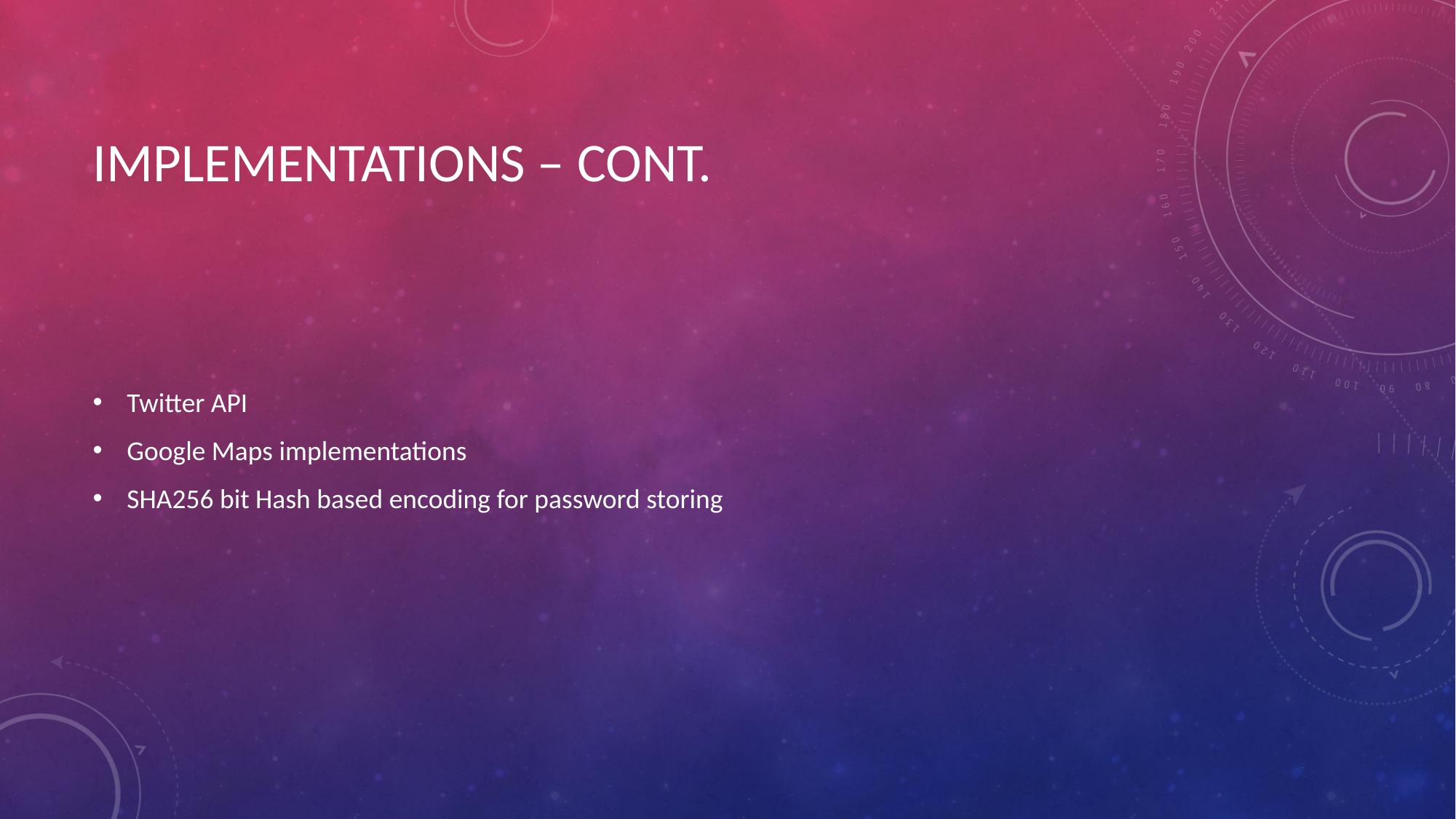

# Implementations – Cont.
Twitter API
Google Maps implementations
SHA256 bit Hash based encoding for password storing